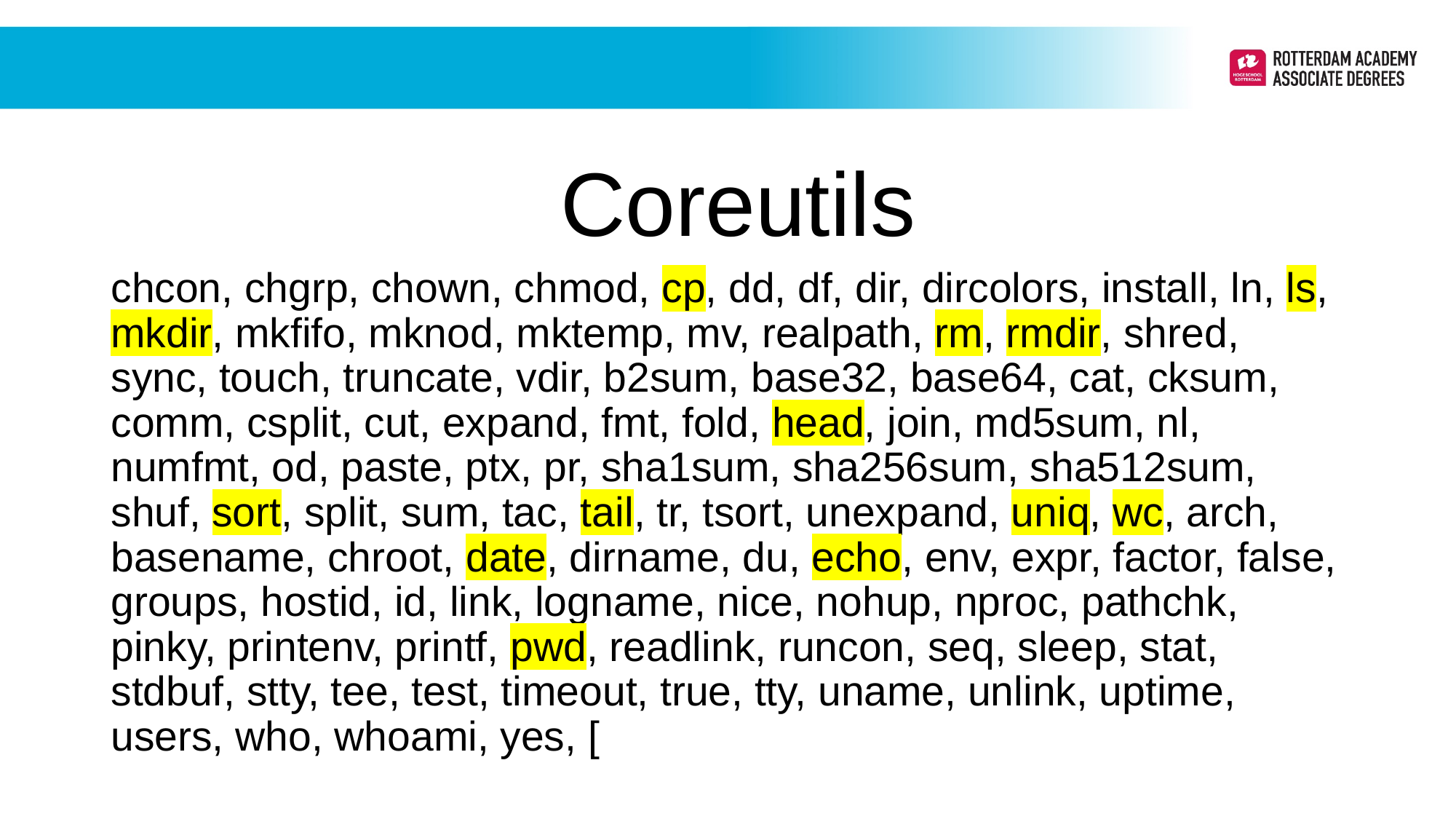

Coreutils
chcon, chgrp, chown, chmod, cp, dd, df, dir, dircolors, install, ln, ls, mkdir, mkfifo, mknod, mktemp, mv, realpath, rm, rmdir, shred, sync, touch, truncate, vdir, b2sum, base32, base64, cat, cksum, comm, csplit, cut, expand, fmt, fold, head, join, md5sum, nl, numfmt, od, paste, ptx, pr, sha1sum, sha256sum, sha512sum, shuf, sort, split, sum, tac, tail, tr, tsort, unexpand, uniq, wc, arch, basename, chroot, date, dirname, du, echo, env, expr, factor, false, groups, hostid, id, link, logname, nice, nohup, nproc, pathchk, pinky, printenv, printf, pwd, readlink, runcon, seq, sleep, stat, stdbuf, stty, tee, test, timeout, true, tty, uname, unlink, uptime, users, who, whoami, yes, [
Periode 1
Periode 1